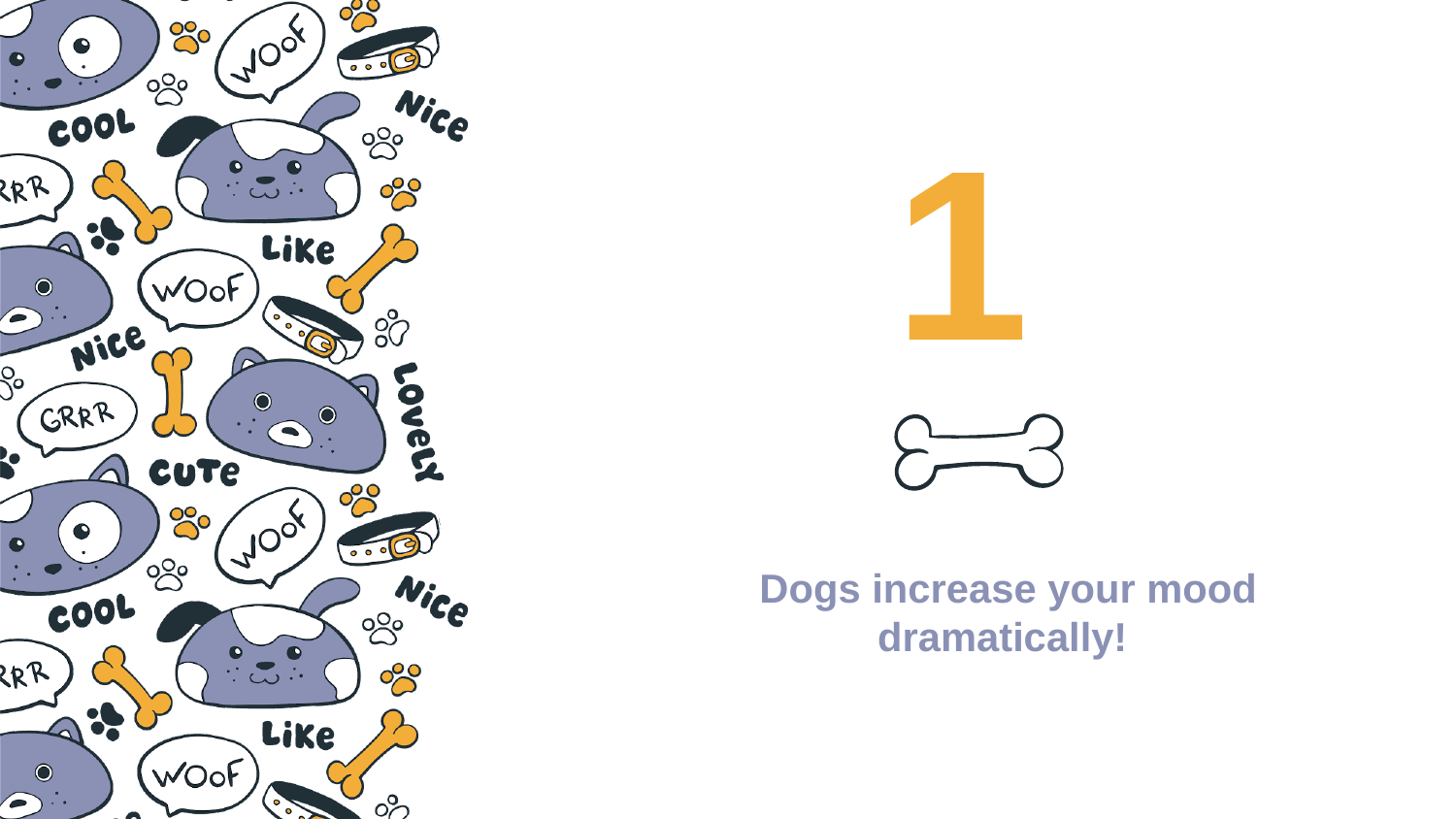

1

# Dogs increase your mood dramatically!